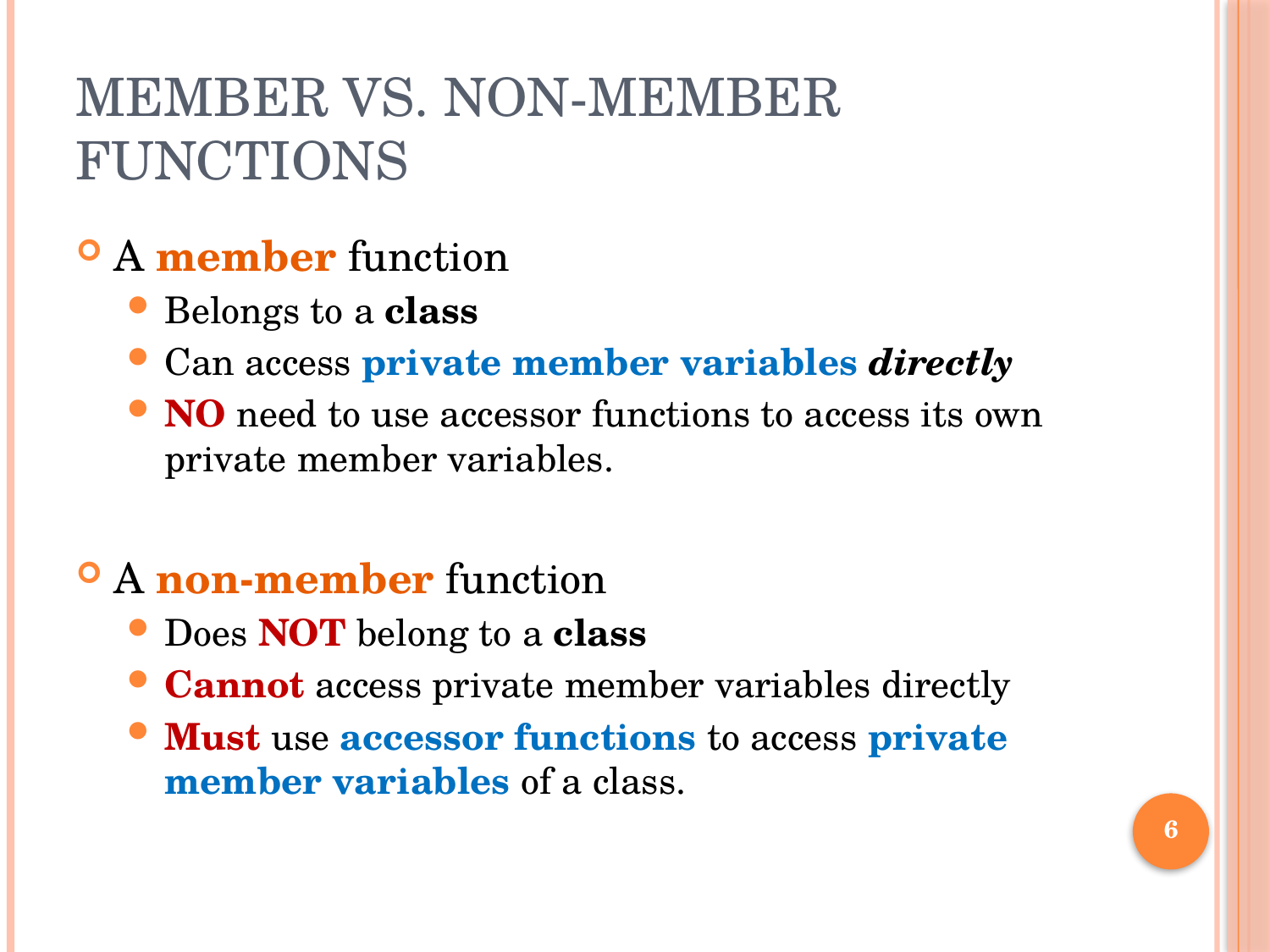

# Member vs. Non-Member Functions
A member function
Belongs to a class
Can access private member variables directly
NO need to use accessor functions to access its own private member variables.

A non-member function
Does NOT belong to a class
Cannot access private member variables directly
Must use accessor functions to access private member variables of a class.

6